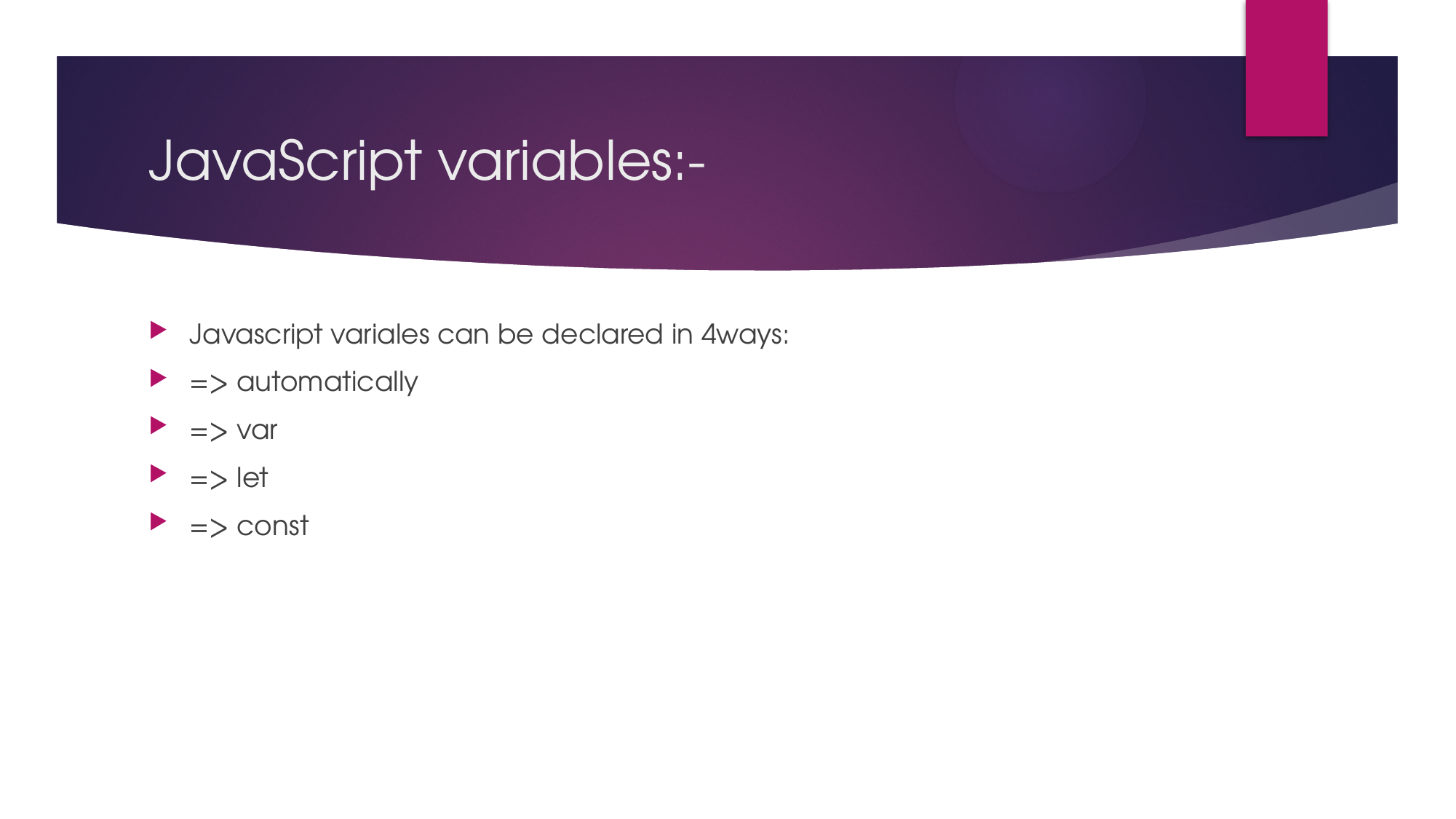

# JavaScript variables:-
Javascript variales can be declared in 4ways:
=> automatically
=> var
=> let
=> const